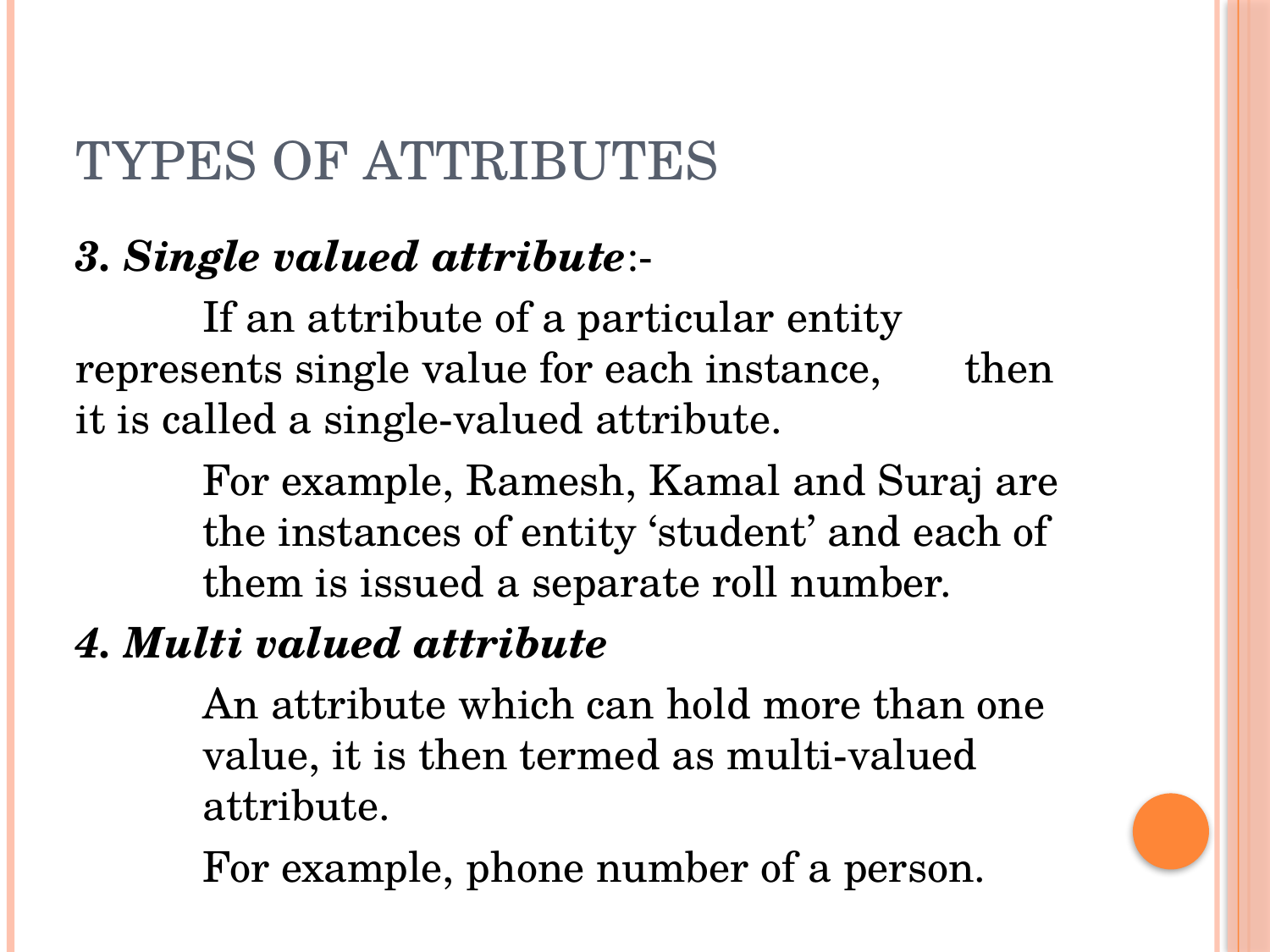

# Types of Attributes
3. Single valued attribute:-
	If an attribute of a particular entity 	represents single value for each instance, 	then it is called a single-valued attribute.
	For example, Ramesh, Kamal and Suraj are 	the instances of entity ‘student’ and each of 	them is issued a separate roll number.
4. Multi valued attribute
	An attribute which can hold more than one 	value, it is then termed as multi-valued 	attribute.
	For example, phone number of a person.